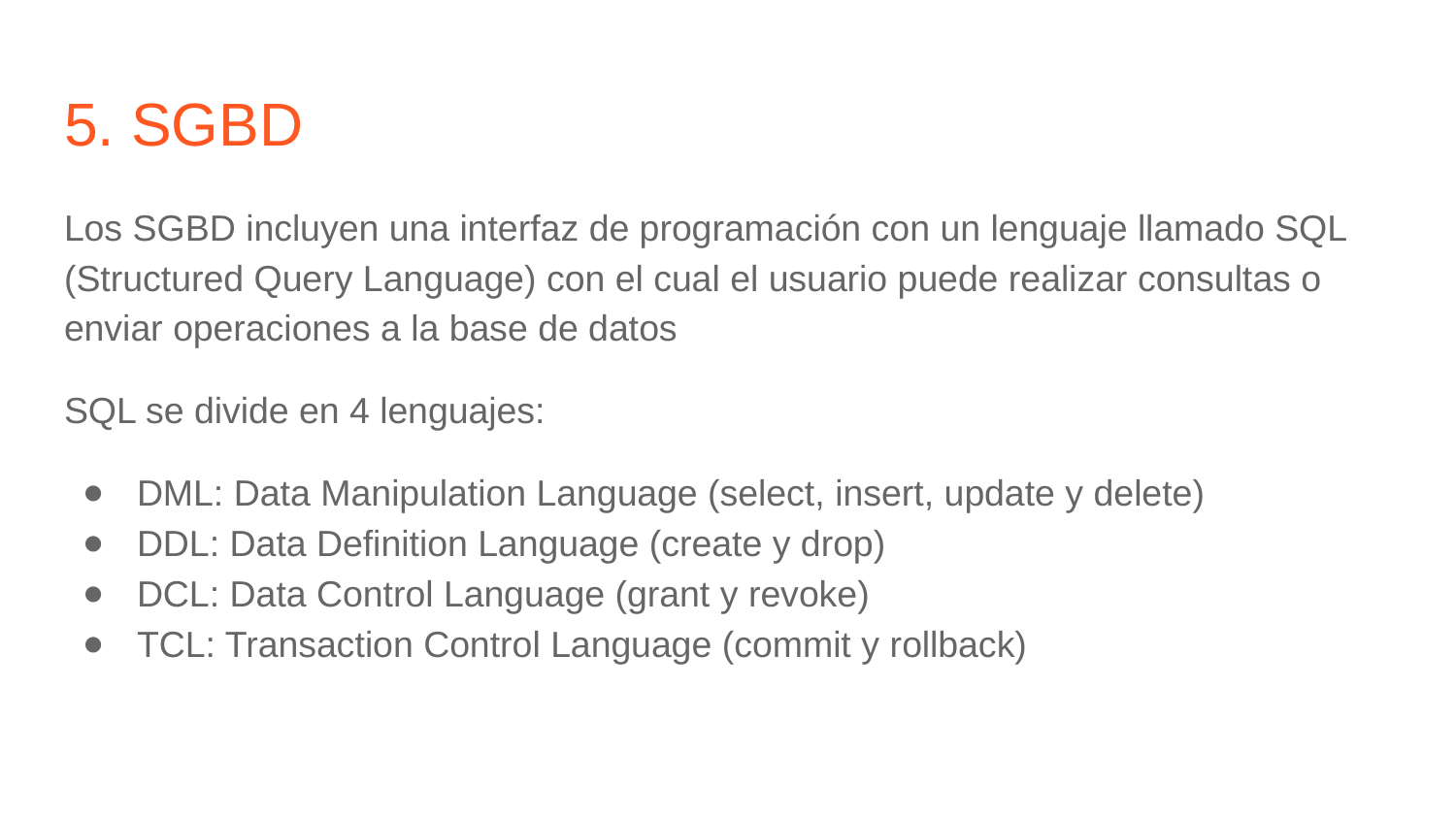

# 5. SGBD
Los SGBD incluyen una interfaz de programación con un lenguaje llamado SQL (Structured Query Language) con el cual el usuario puede realizar consultas o enviar operaciones a la base de datos
SQL se divide en 4 lenguajes:
DML: Data Manipulation Language (select, insert, update y delete)
DDL: Data Definition Language (create y drop)
DCL: Data Control Language (grant y revoke)
TCL: Transaction Control Language (commit y rollback)